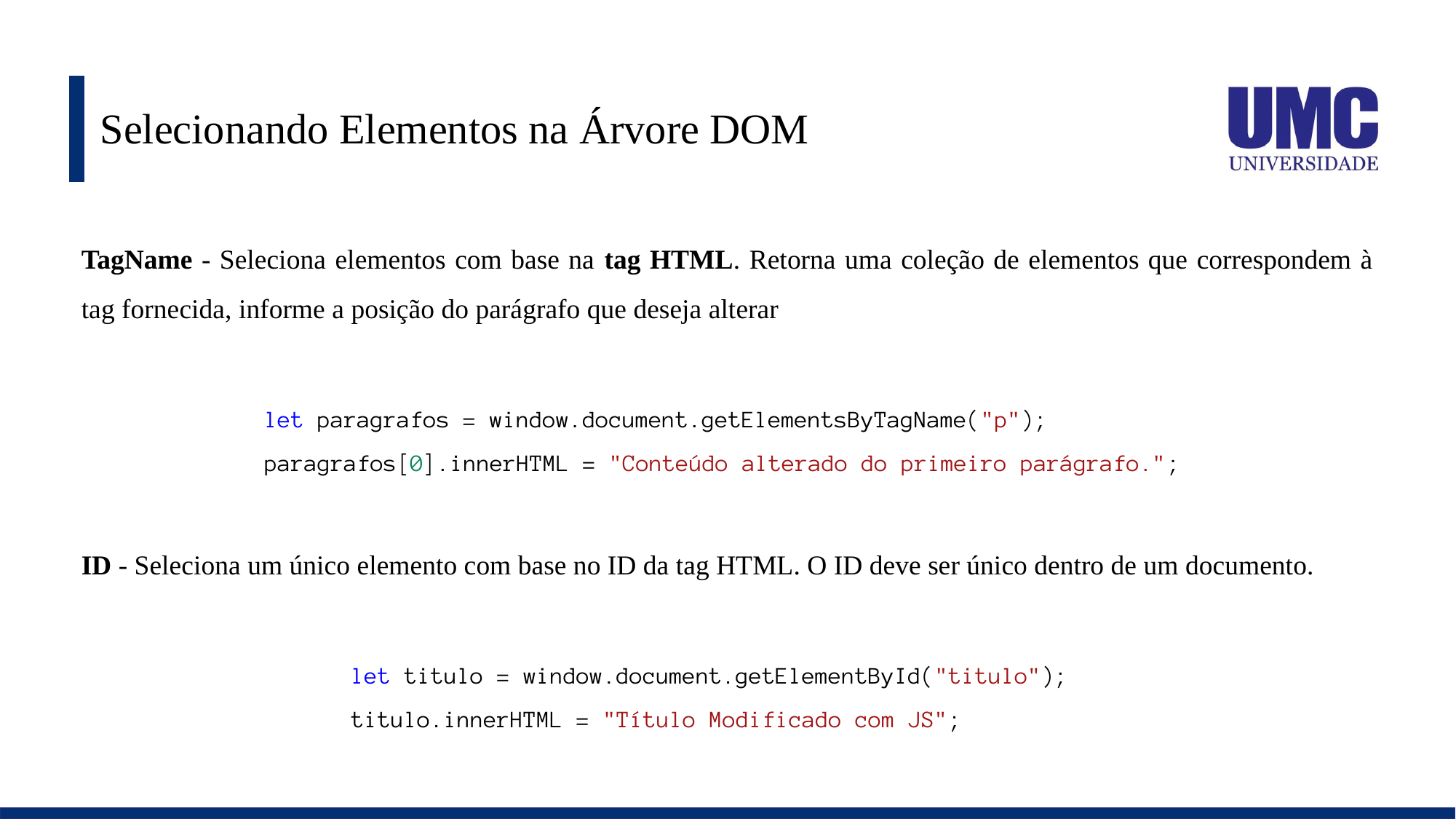

# Selecionando Elementos na Árvore DOM
TagName - Seleciona elementos com base na tag HTML. Retorna uma coleção de elementos que correspondem à tag fornecida, informe a posição do parágrafo que deseja alterar
let paragrafos = window.document.getElementsByTagName("p");
paragrafos[0].innerHTML = "Conteúdo alterado do primeiro parágrafo.";
ID - Seleciona um único elemento com base no ID da tag HTML. O ID deve ser único dentro de um documento.
let titulo = window.document.getElementById("titulo");
titulo.innerHTML = "Título Modificado com JS";